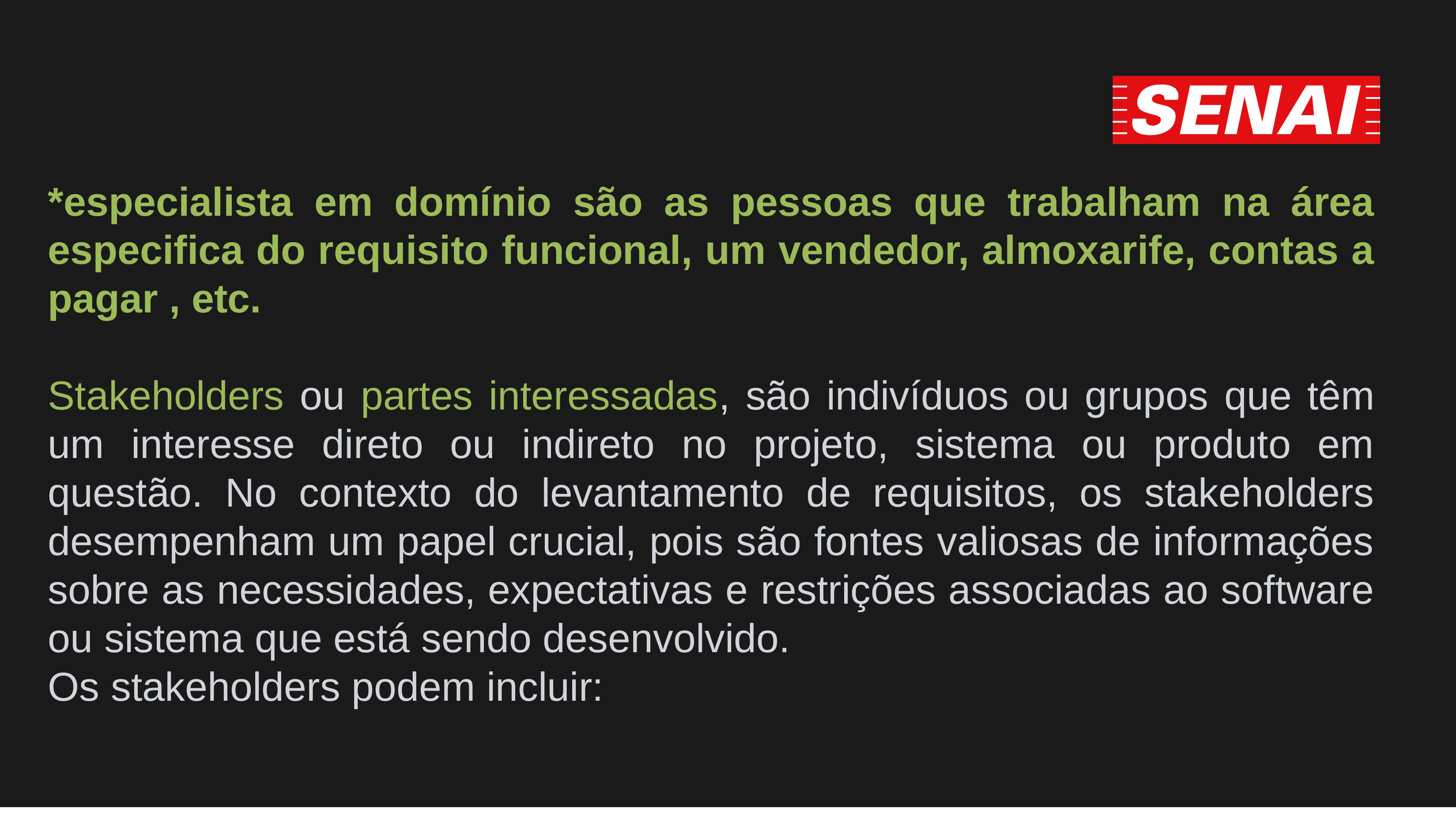

*especialista em domínio são as pessoas que trabalham na área especifica do requisito funcional, um vendedor, almoxarife, contas a pagar , etc.

Stakeholders ou partes interessadas, são indivíduos ou grupos que têm um interesse direto ou indireto no projeto, sistema ou produto em questão. No contexto do levantamento de requisitos, os stakeholders desempenham um papel crucial, pois são fontes valiosas de informações sobre as necessidades, expectativas e restrições associadas ao software ou sistema que está sendo desenvolvido.
Os stakeholders podem incluir: